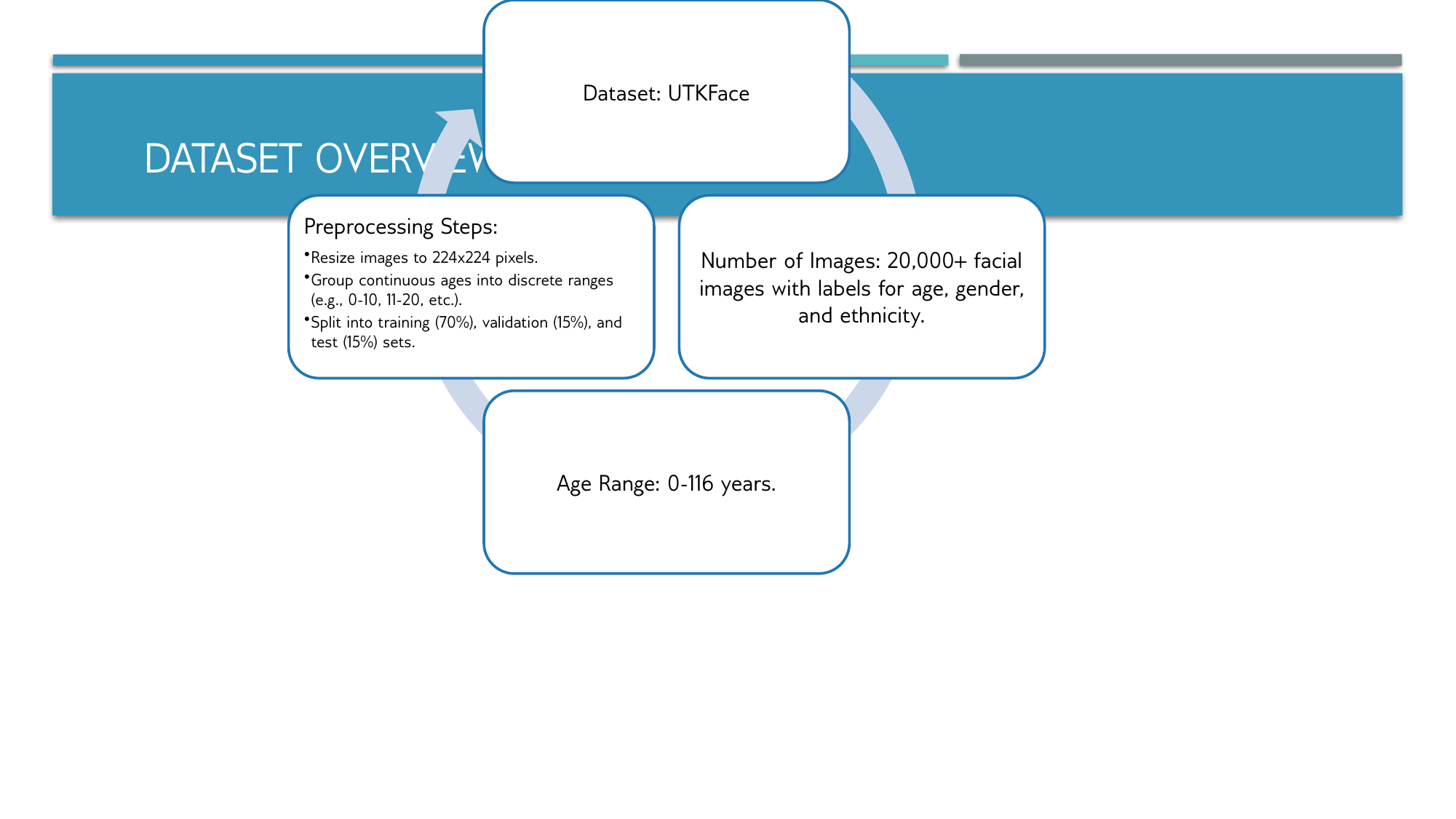

# Dataset Overview
Dataset: UTKFace
Number of Images: 20,000+ facial images with labels for age, gender, and ethnicity.
Age Range: 0-116 years.
Preprocessing Steps:
Resize images to 224x224 pixels.
Group continuous ages into discrete ranges (e.g., 0-10, 11-20, etc.).
Split into training (70%), validation (15%), and test (15%) sets.